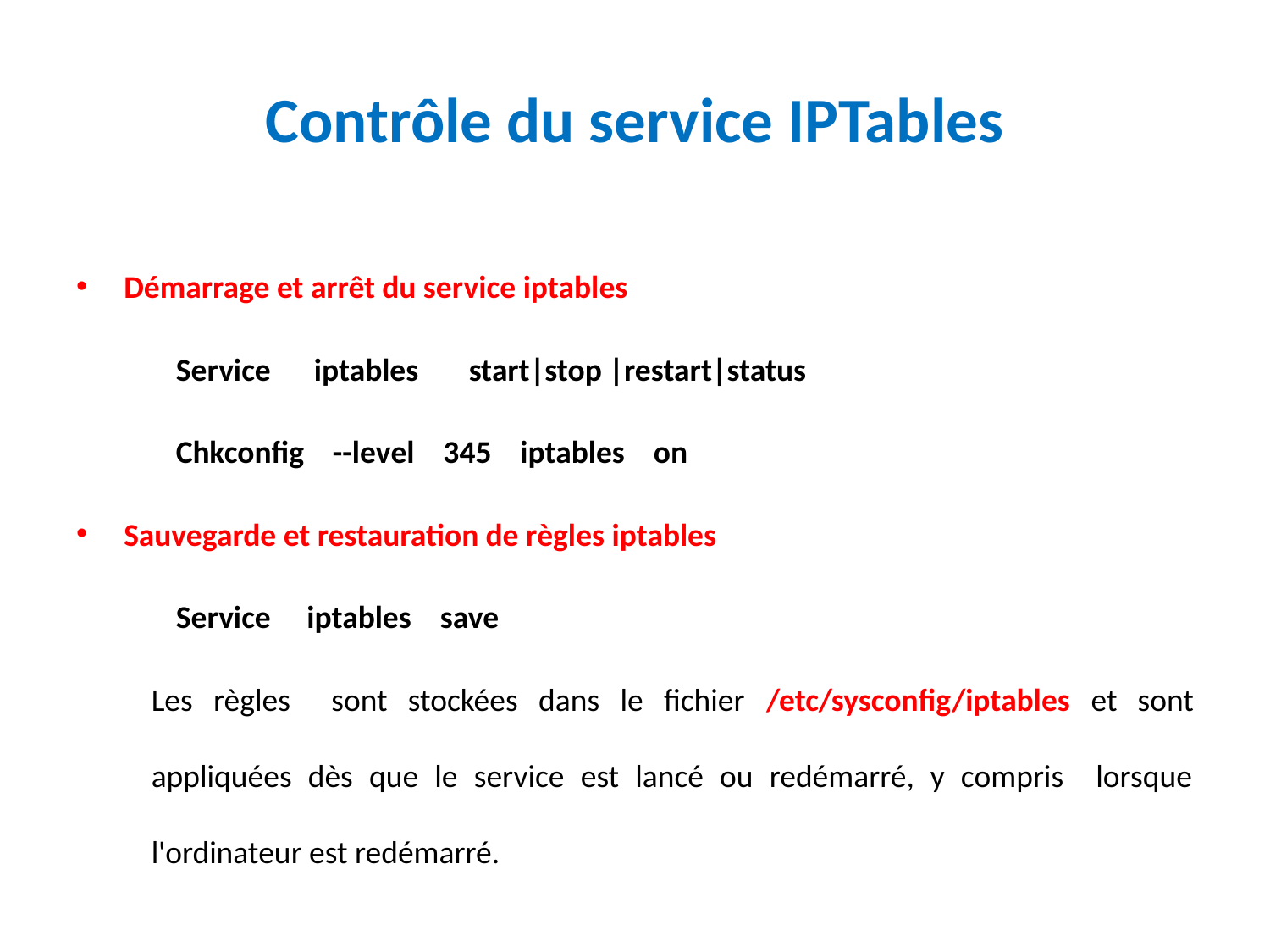

# Contrôle du service IPTables
Démarrage et arrêt du service iptables
Service      iptables       start|stop |restart|status
Chkconfig    --level    345    iptables    on
Sauvegarde et restauration de règles iptables
Service     iptables    save
Les règles  sont stockées dans le fichier /etc/sysconfig/iptables et sont appliquées dès que le service est lancé ou redémarré, y compris  lorsque l'ordinateur est redémarré.